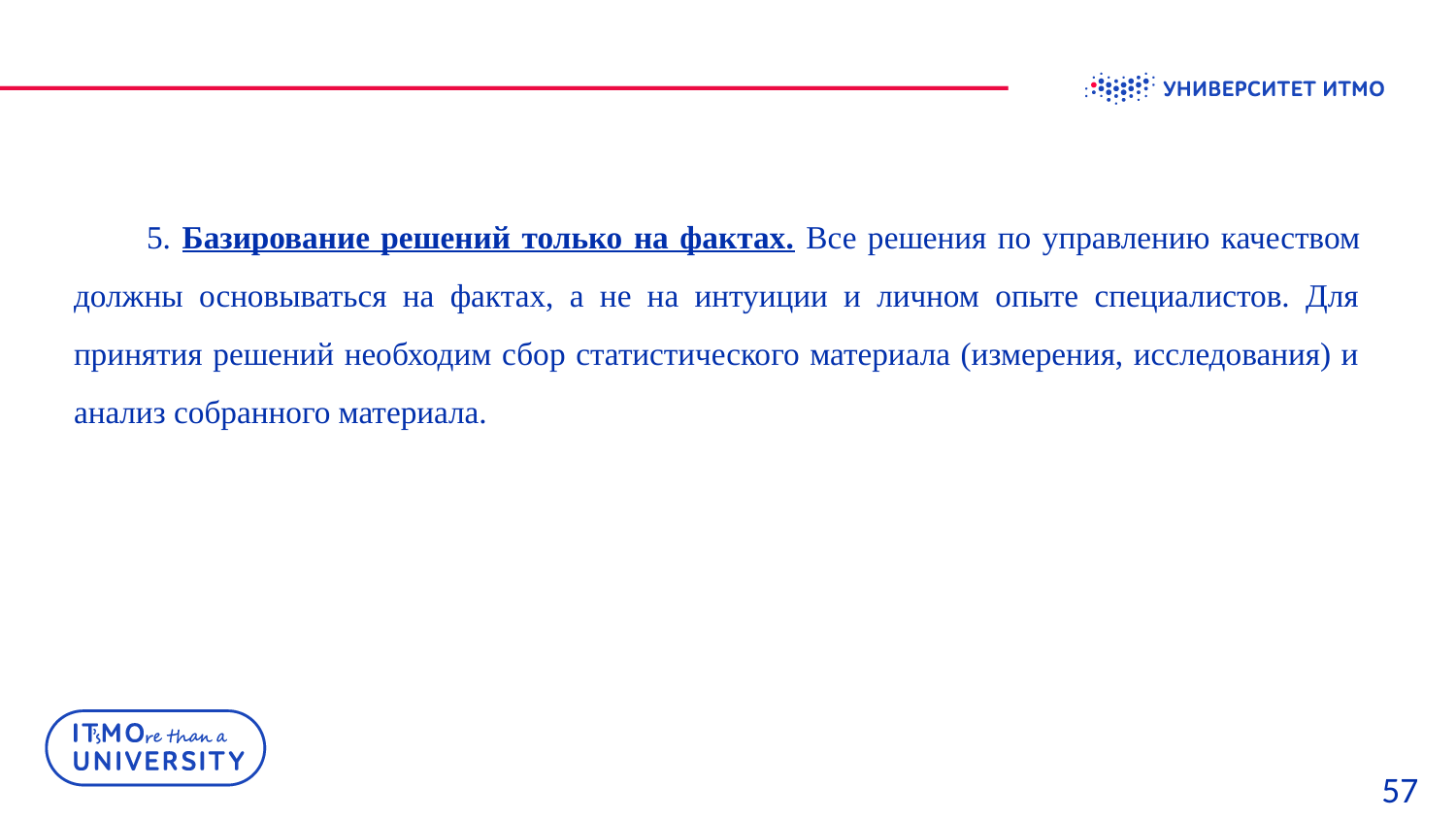

5. Базирование решений только на фактах. Все решения по управлению качеством должны основываться на фактах, а не на интуиции и личном опыте специалистов. Для принятия решений необходим сбор статистического материала (измерения, исследования) и анализ собранного материала.

57